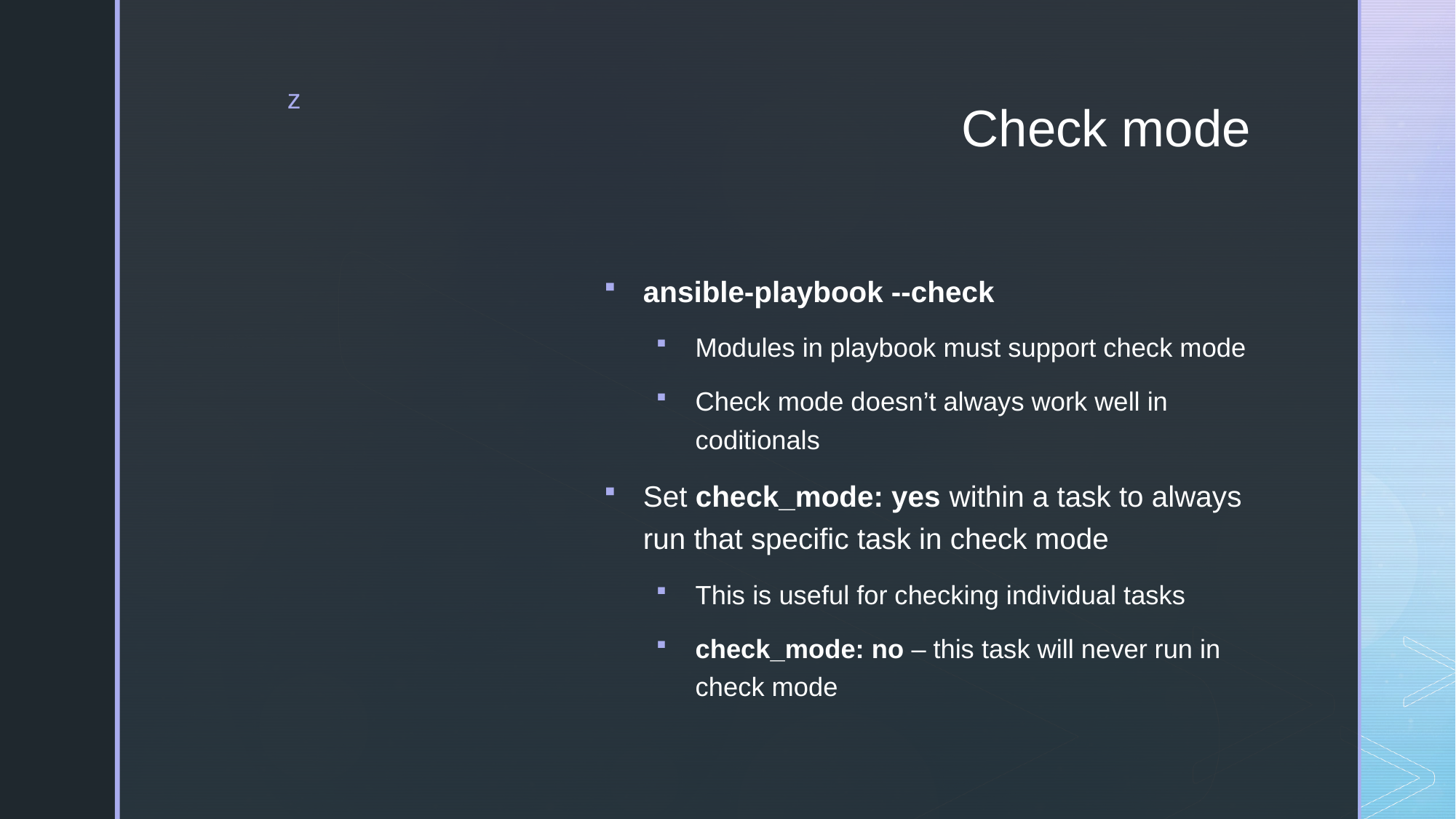

# Check mode
ansible-playbook --check
Modules in playbook must support check mode
Check mode doesn’t always work well in coditionals
Set check_mode: yes within a task to always run that specific task in check mode
This is useful for checking individual tasks
check_mode: no – this task will never run in check mode